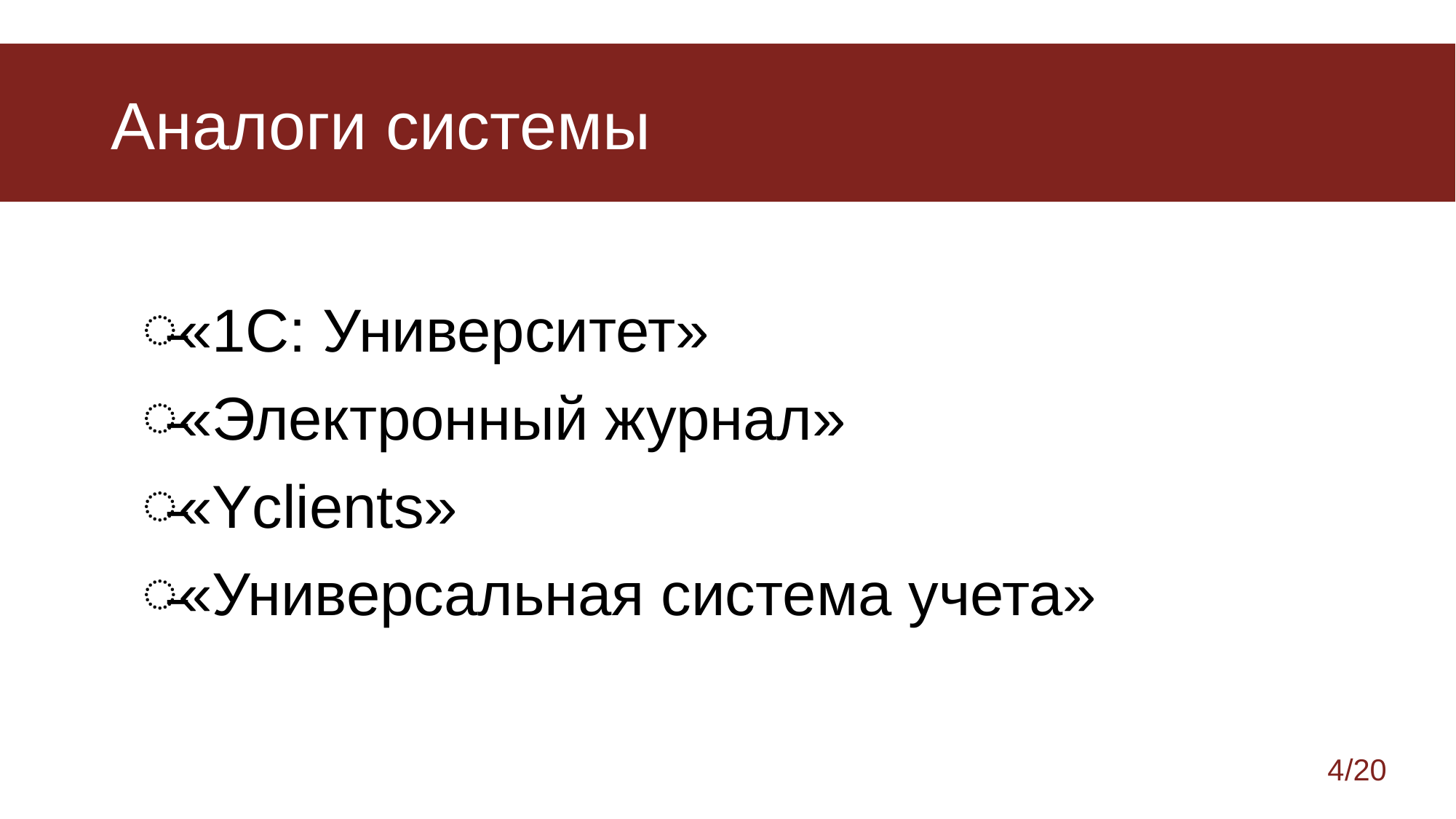

# Аналоги системы
«1С: Университет»
«Электронный журнал»
«Yclients»
«Универсальная система учета»
4
/20